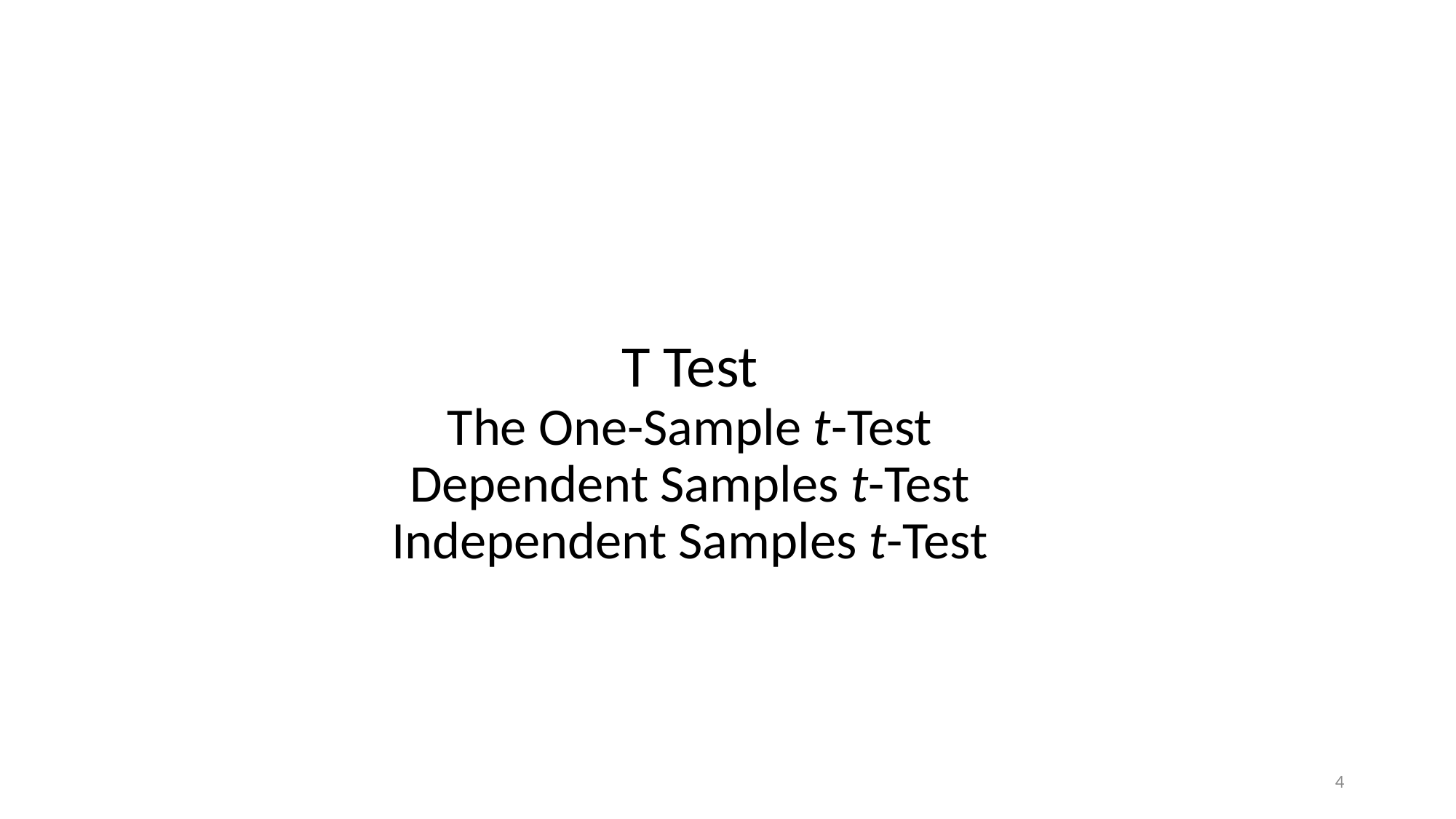

4
# T Test The One-Sample t-Test Dependent Samples t-Test Independent Samples t-Test